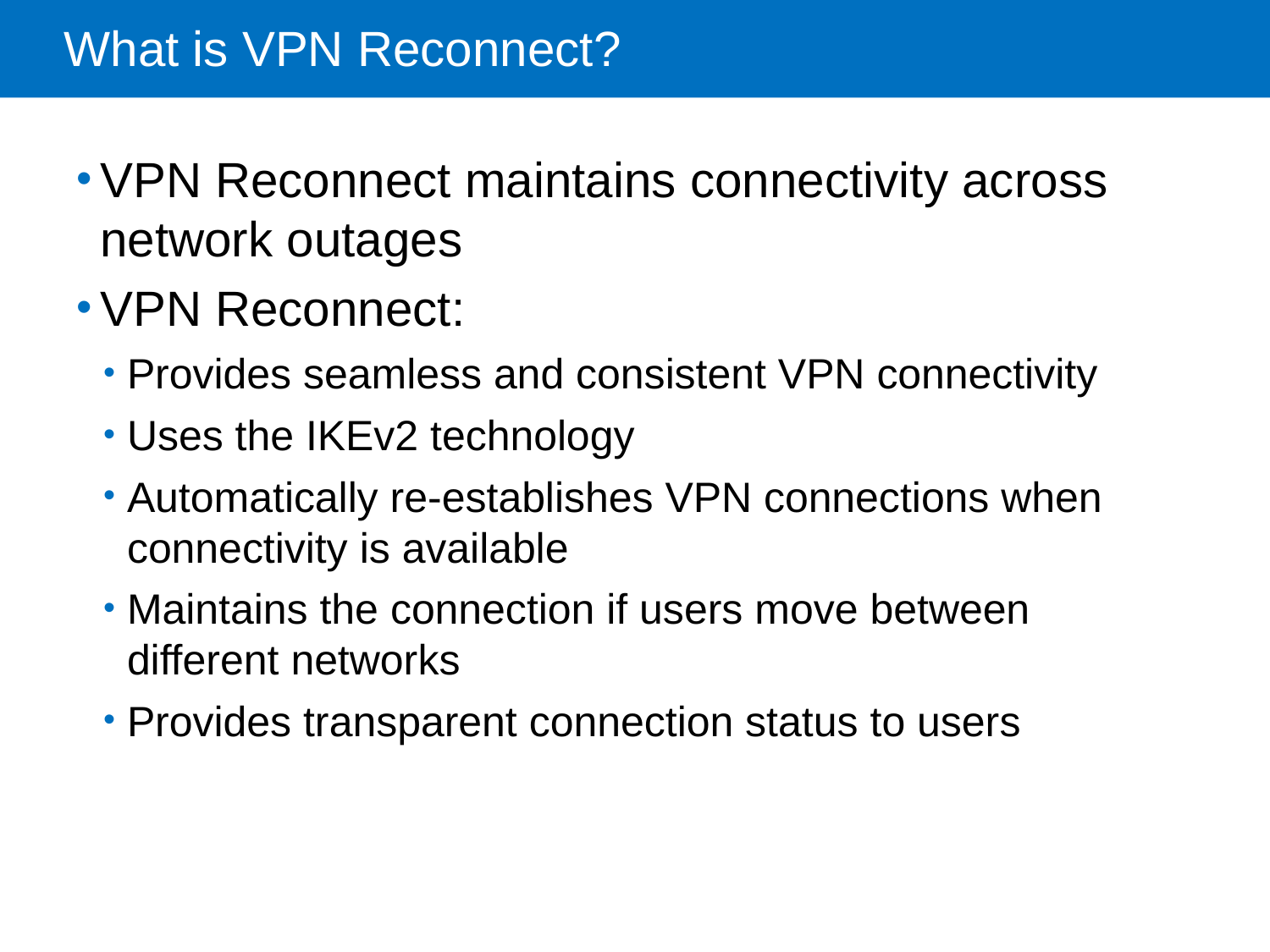

# What is VPN Reconnect?
VPN Reconnect maintains connectivity across network outages
VPN Reconnect:
Provides seamless and consistent VPN connectivity
Uses the IKEv2 technology
Automatically re-establishes VPN connections when connectivity is available
Maintains the connection if users move between different networks
Provides transparent connection status to users